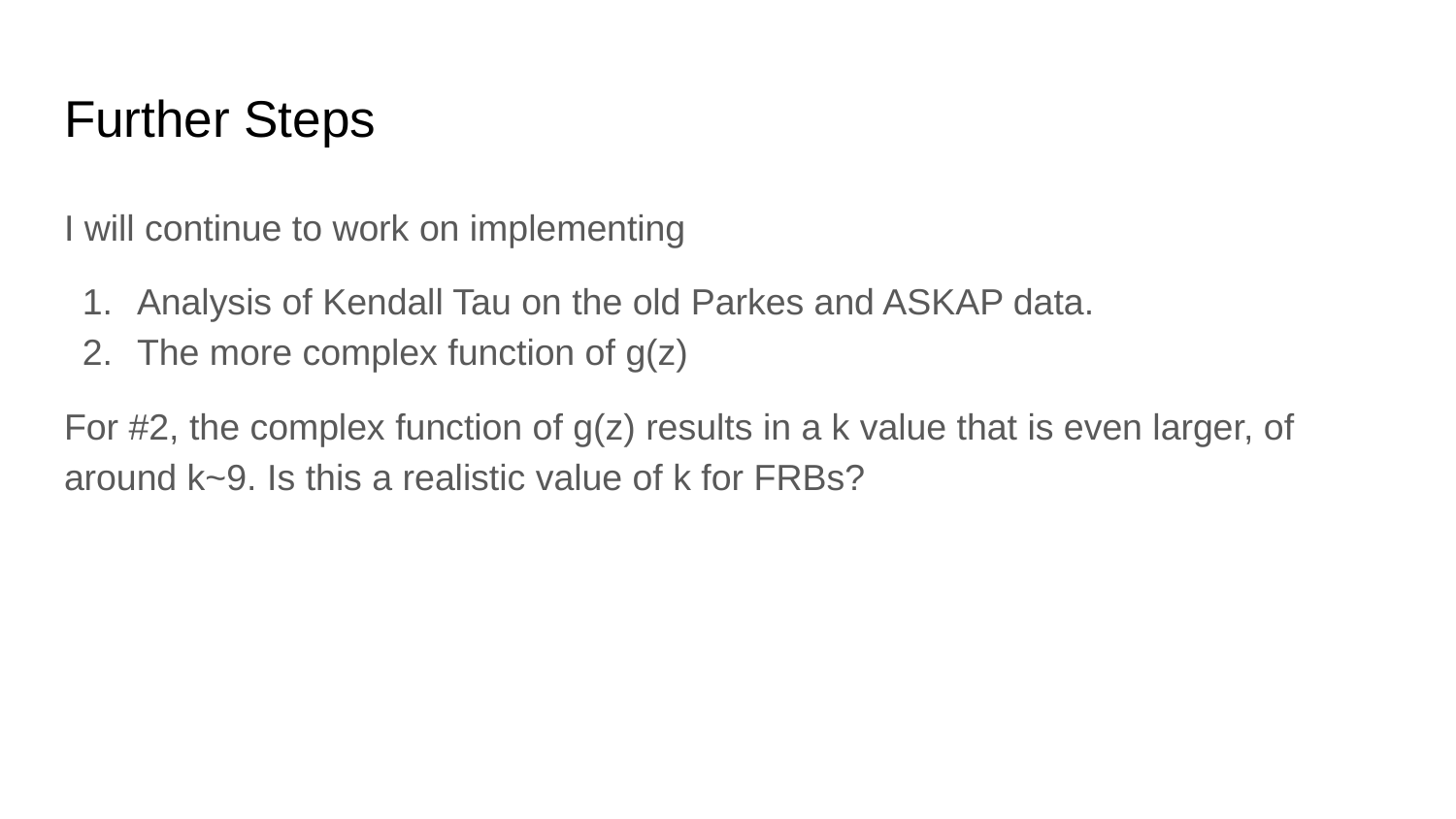

# Further Steps
I will continue to work on implementing
Analysis of Kendall Tau on the old Parkes and ASKAP data.
The more complex function of g(z)
For #2, the complex function of g(z) results in a k value that is even larger, of around k~9. Is this a realistic value of k for FRBs?